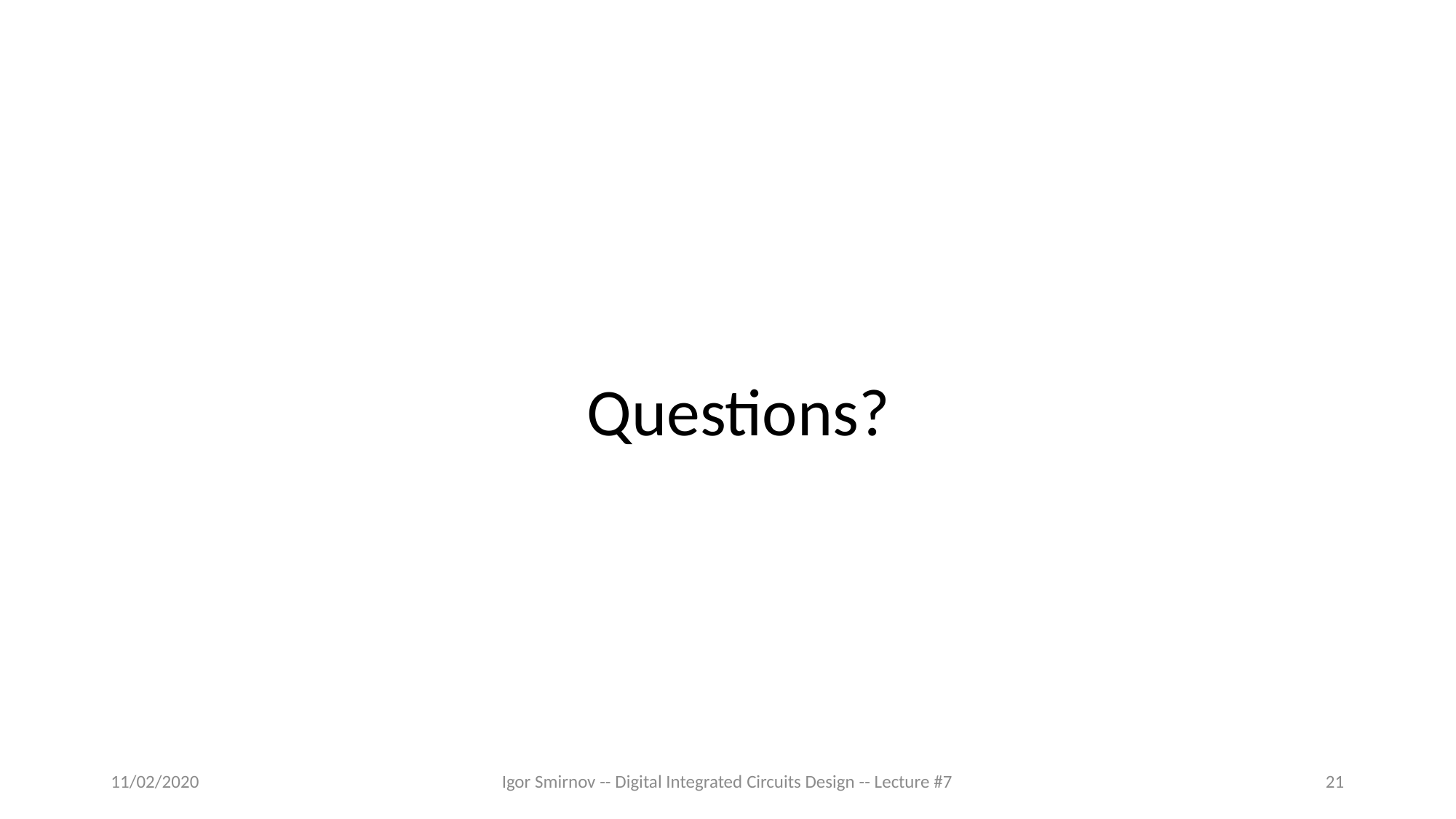

# Questions?
11/02/2020
Igor Smirnov -- Digital Integrated Circuits Design -- Lecture #7
21